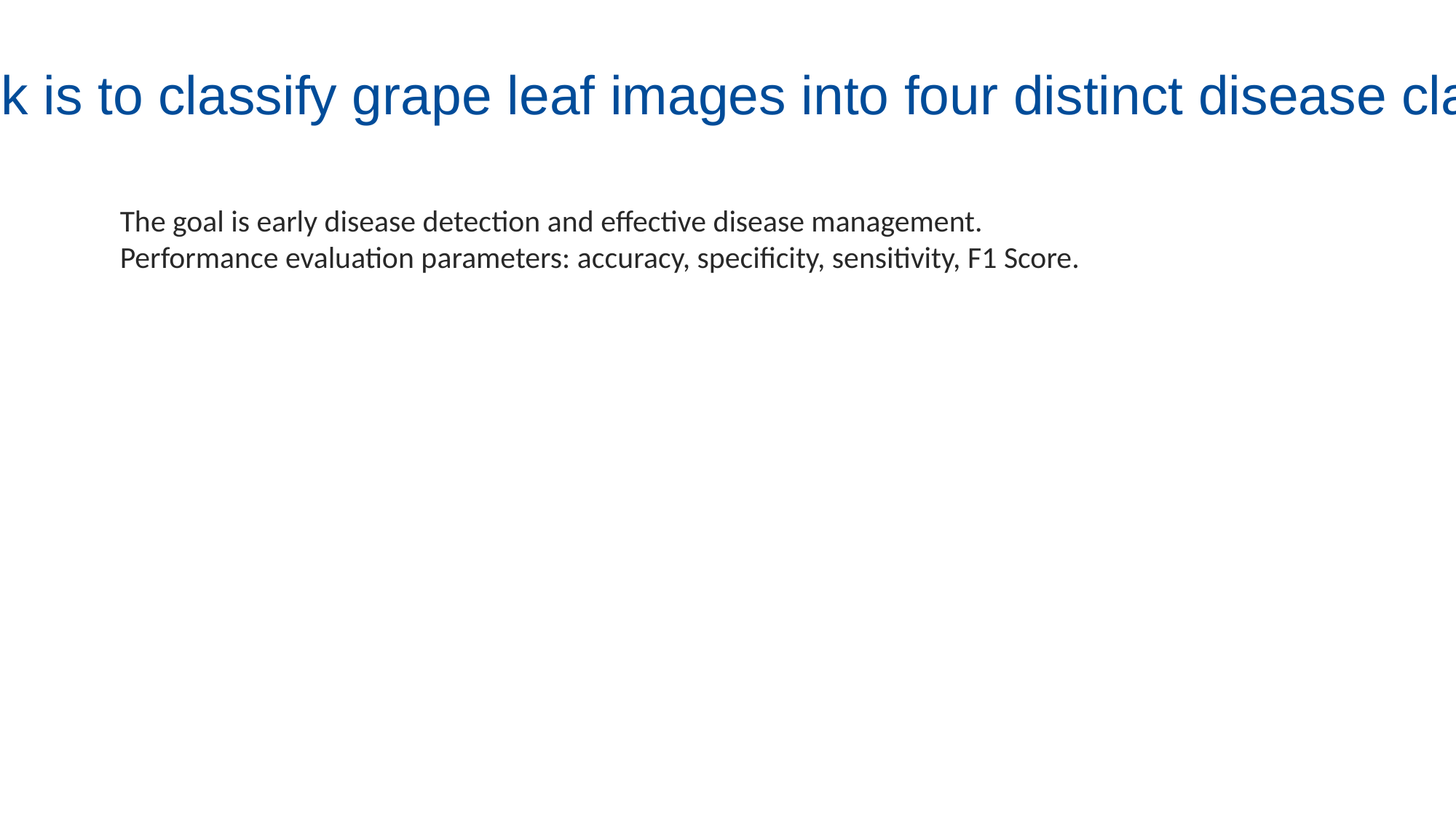

The task is to classify grape leaf images into four distinct disease classes.

The goal is early disease detection and effective disease management.
Performance evaluation parameters: accuracy, specificity, sensitivity, F1 Score.